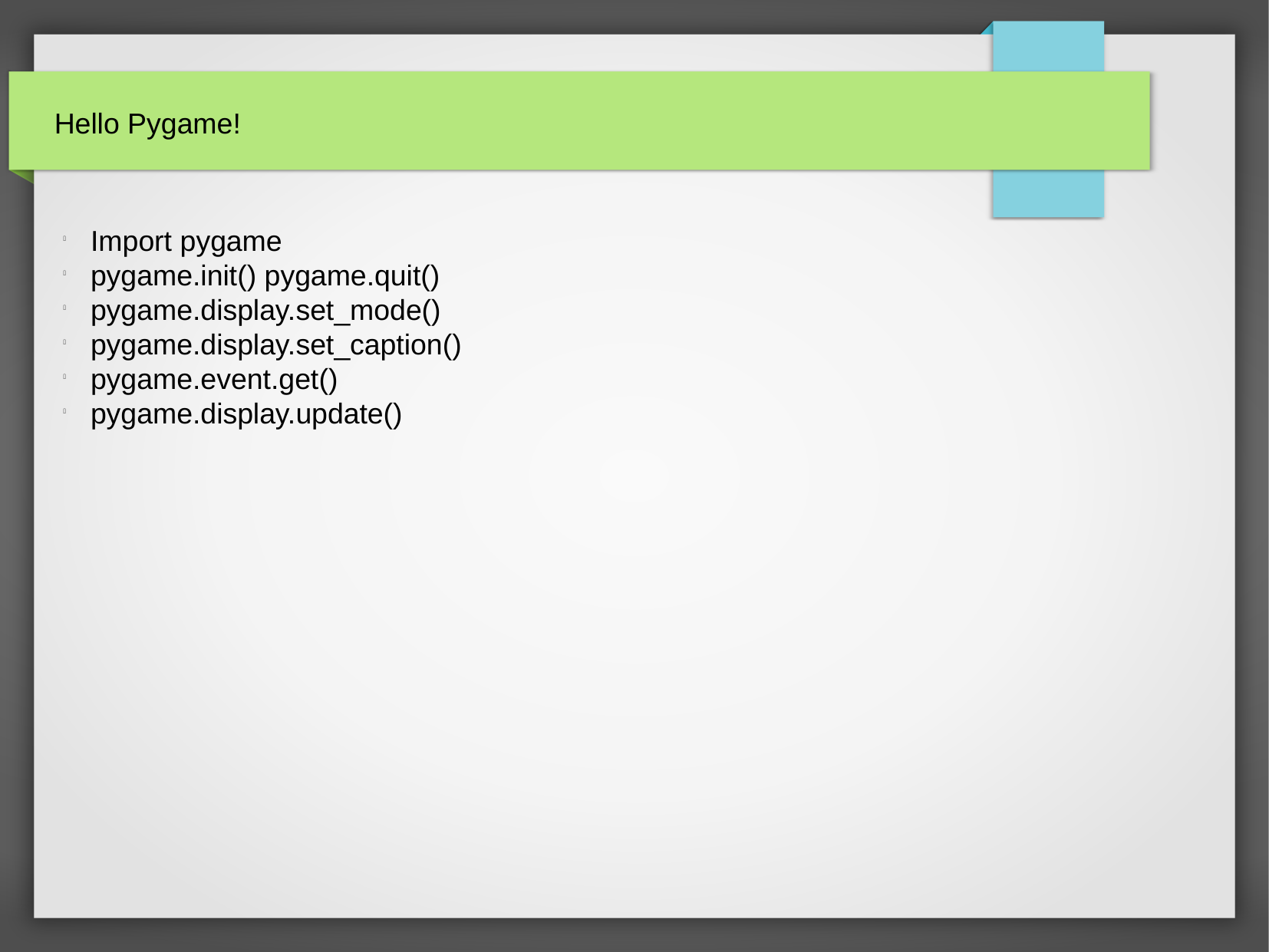

Hello Pygame!
Import pygame
pygame.init() pygame.quit()
pygame.display.set_mode()
pygame.display.set_caption()
pygame.event.get()
pygame.display.update()